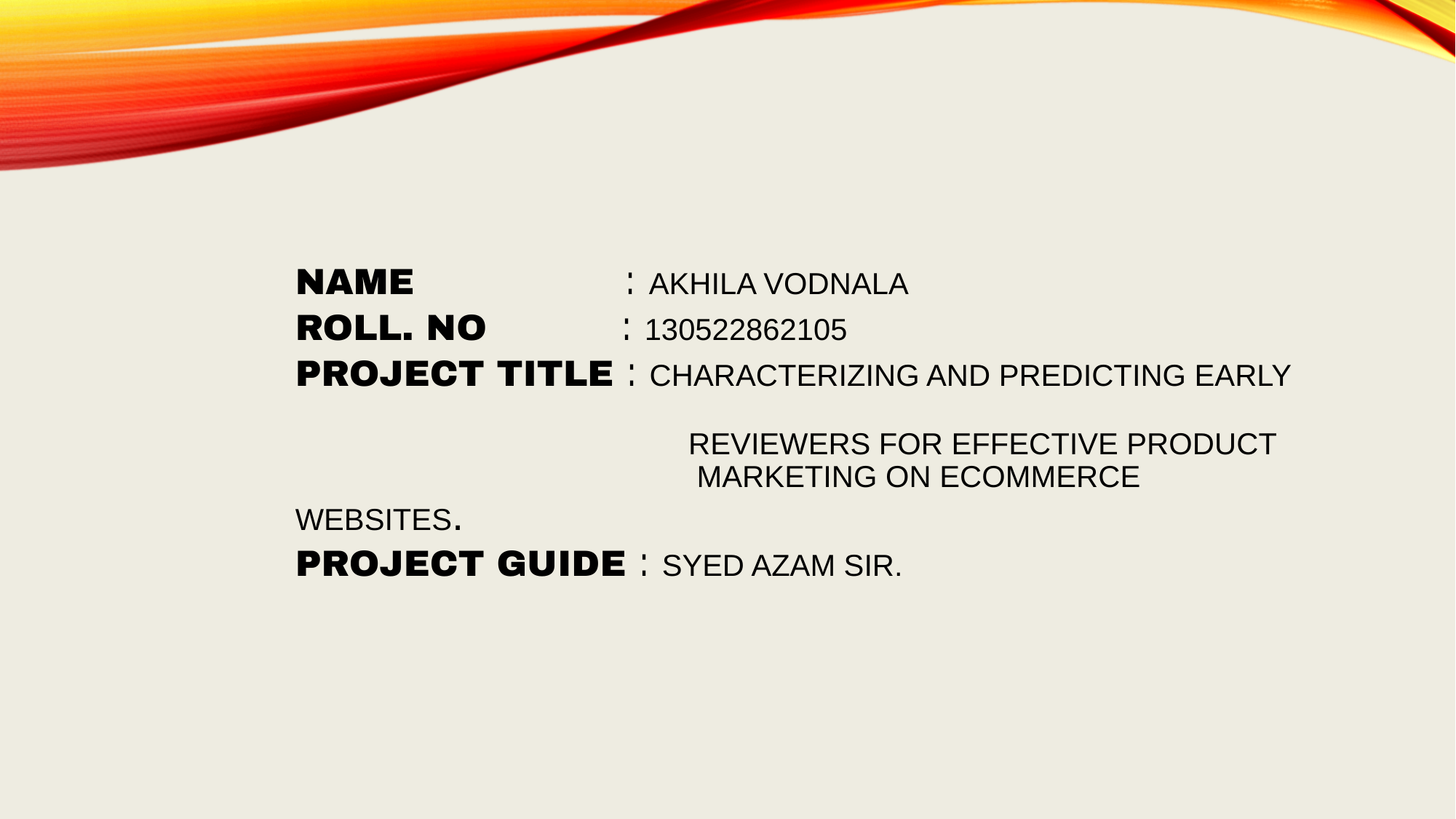

# Name                  : Akhila Vodnala Roll. No           : 130522862105 Project Title : Characterizing And Predicting Early Reviewers For Effective Product Marketing On Ecommerce Websites. Project Guide : Syed Azam Sir.